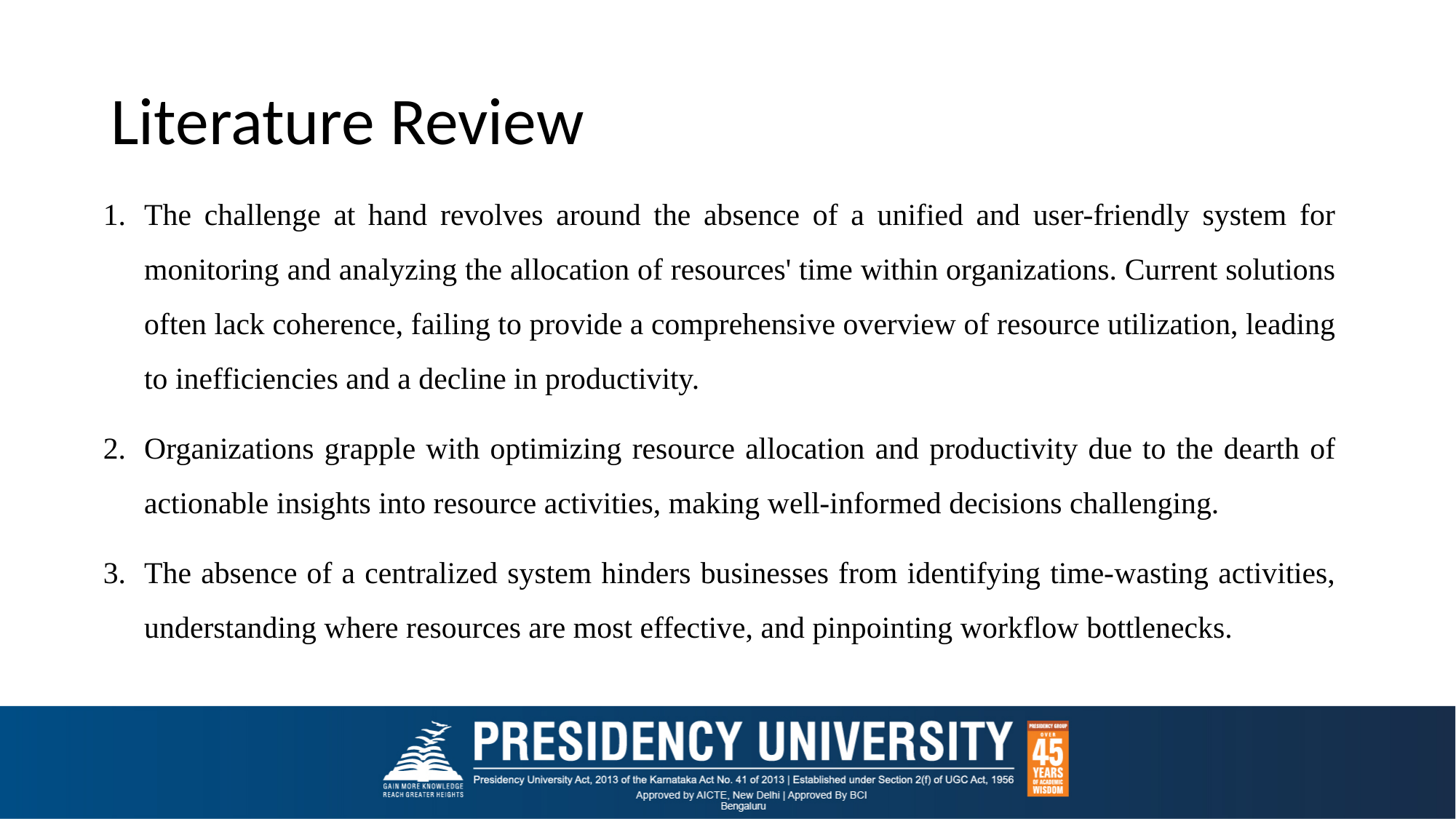

# Literature Review
The challenge at hand revolves around the absence of a unified and user-friendly system for monitoring and analyzing the allocation of resources' time within organizations. Current solutions often lack coherence, failing to provide a comprehensive overview of resource utilization, leading to inefficiencies and a decline in productivity.
Organizations grapple with optimizing resource allocation and productivity due to the dearth of actionable insights into resource activities, making well-informed decisions challenging.
The absence of a centralized system hinders businesses from identifying time-wasting activities, understanding where resources are most effective, and pinpointing workflow bottlenecks.

Our project aims to develop a web-based software tool that meticulously records and categorizes the time spent on various activities. This information will be stored in a centralized database, addressing the challenges mentioned..